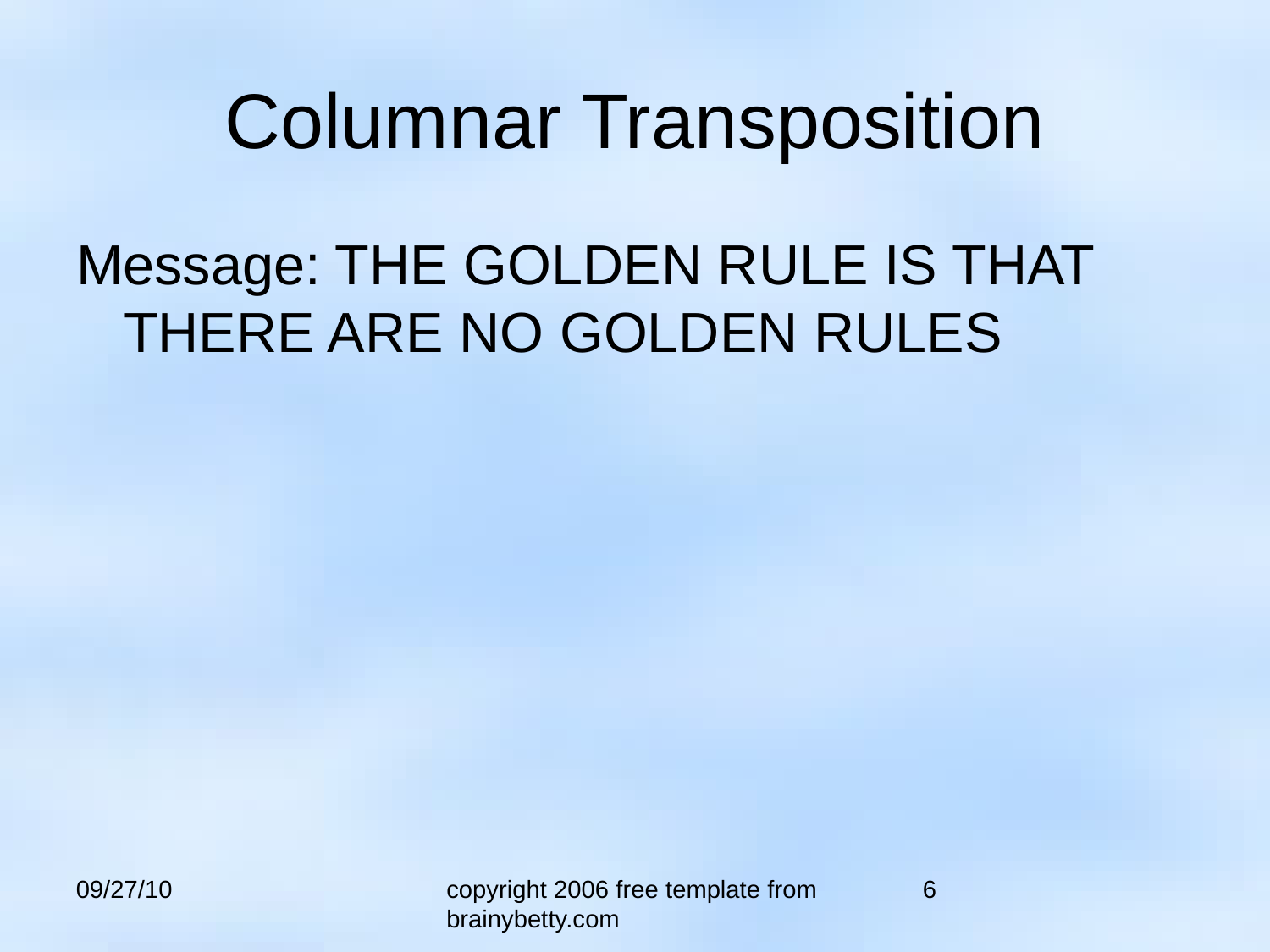

Columnar Transposition
Message: THE GOLDEN RULE IS THAT THERE ARE NO GOLDEN RULES

09/27/10
copyright 2006 free template from brainybetty.com
6